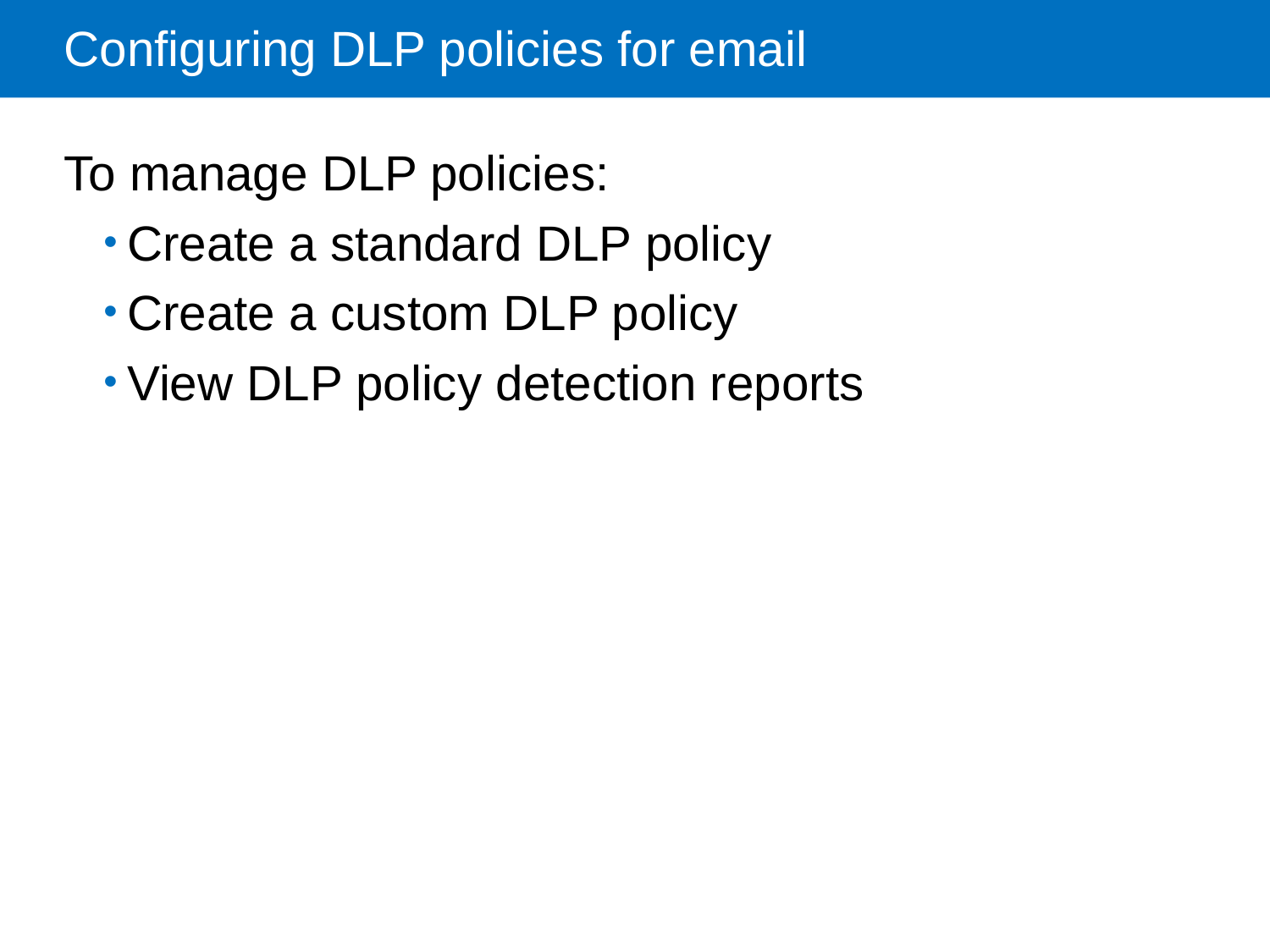

# Configuring DLP policies for email
To manage DLP policies:
Create a standard DLP policy
Create a custom DLP policy
View DLP policy detection reports